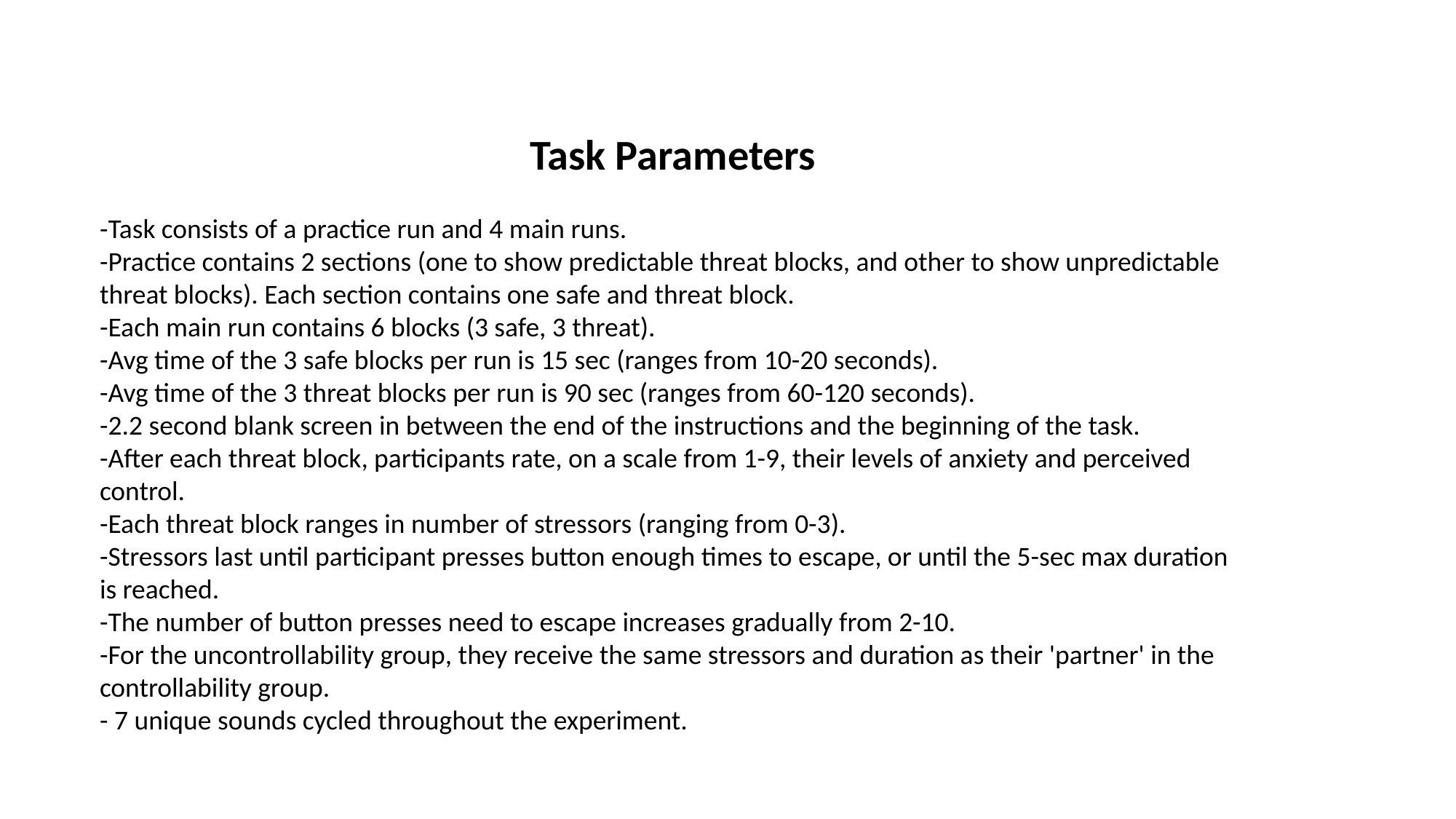

Task Parameters

-Task consists of a practice run and 4 main runs.
-Practice contains 2 sections (one to show predictable threat blocks, and other to show unpredictable    threat blocks). Each section contains one safe and threat block.
-Each main run contains 6 blocks (3 safe, 3 threat).
-Avg time of the 3 safe blocks per run is 15 sec (ranges from 10-20 seconds).
-Avg time of the 3 threat blocks per run is 90 sec (ranges from 60-120 seconds).
-2.2 second blank screen in between the end of the instructions and the beginning of the task.
-After each threat block, participants rate, on a scale from 1-9, their levels of anxiety and perceived control.
-Each threat block ranges in number of stressors (ranging from 0-3).
-Stressors last until participant presses button enough times to escape, or until the 5-sec max duration is reached.
-The number of button presses need to escape increases gradually from 2-10.
-For the uncontrollability group, they receive the same stressors and duration as their 'partner' in the controllability group.
- 7 unique sounds cycled throughout the experiment.